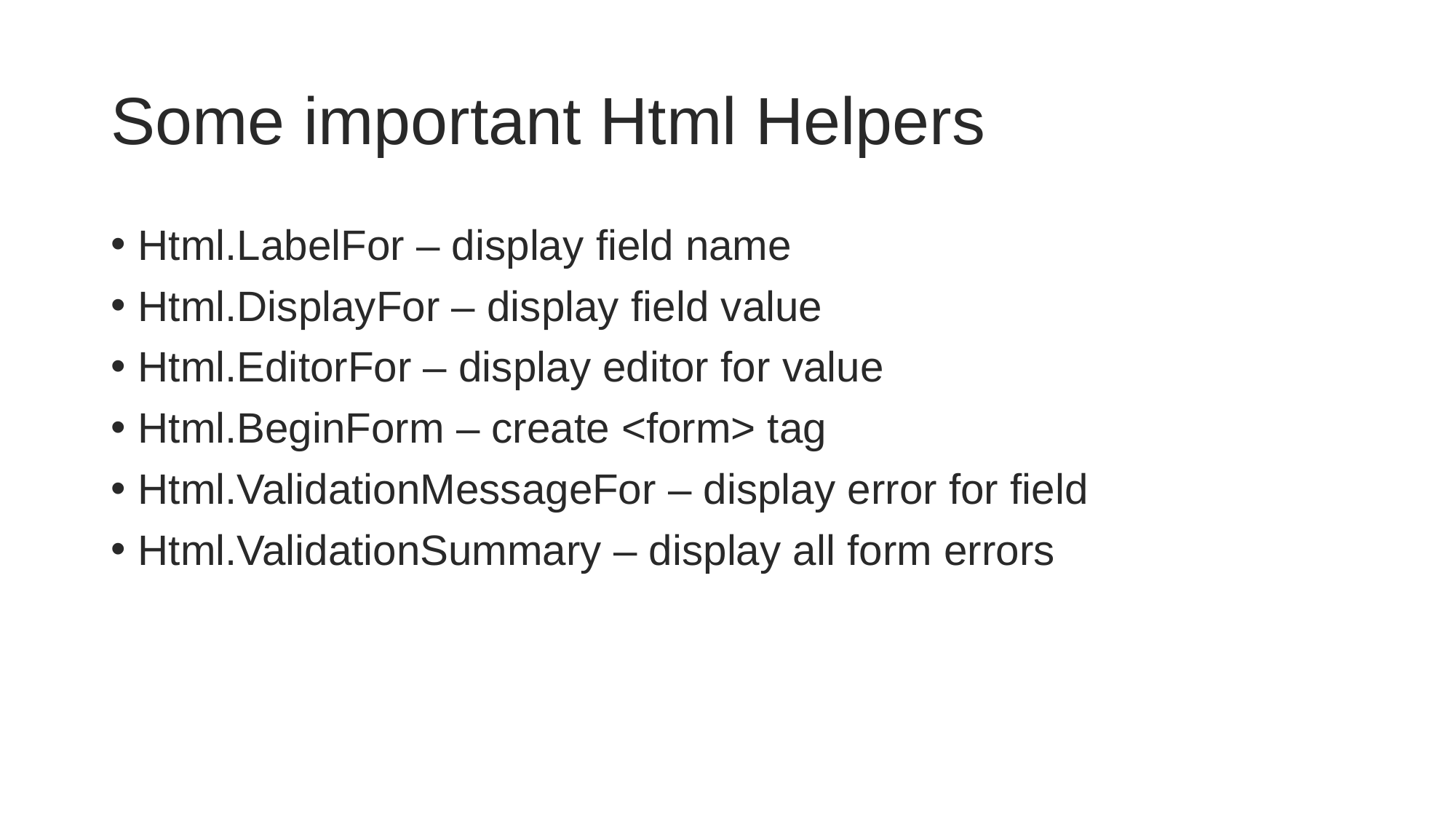

# Some important Html Helpers
Html.LabelFor – display field name
Html.DisplayFor – display field value
Html.EditorFor – display editor for value
Html.BeginForm – create <form> tag
Html.ValidationMessageFor – display error for field
Html.ValidationSummary – display all form errors